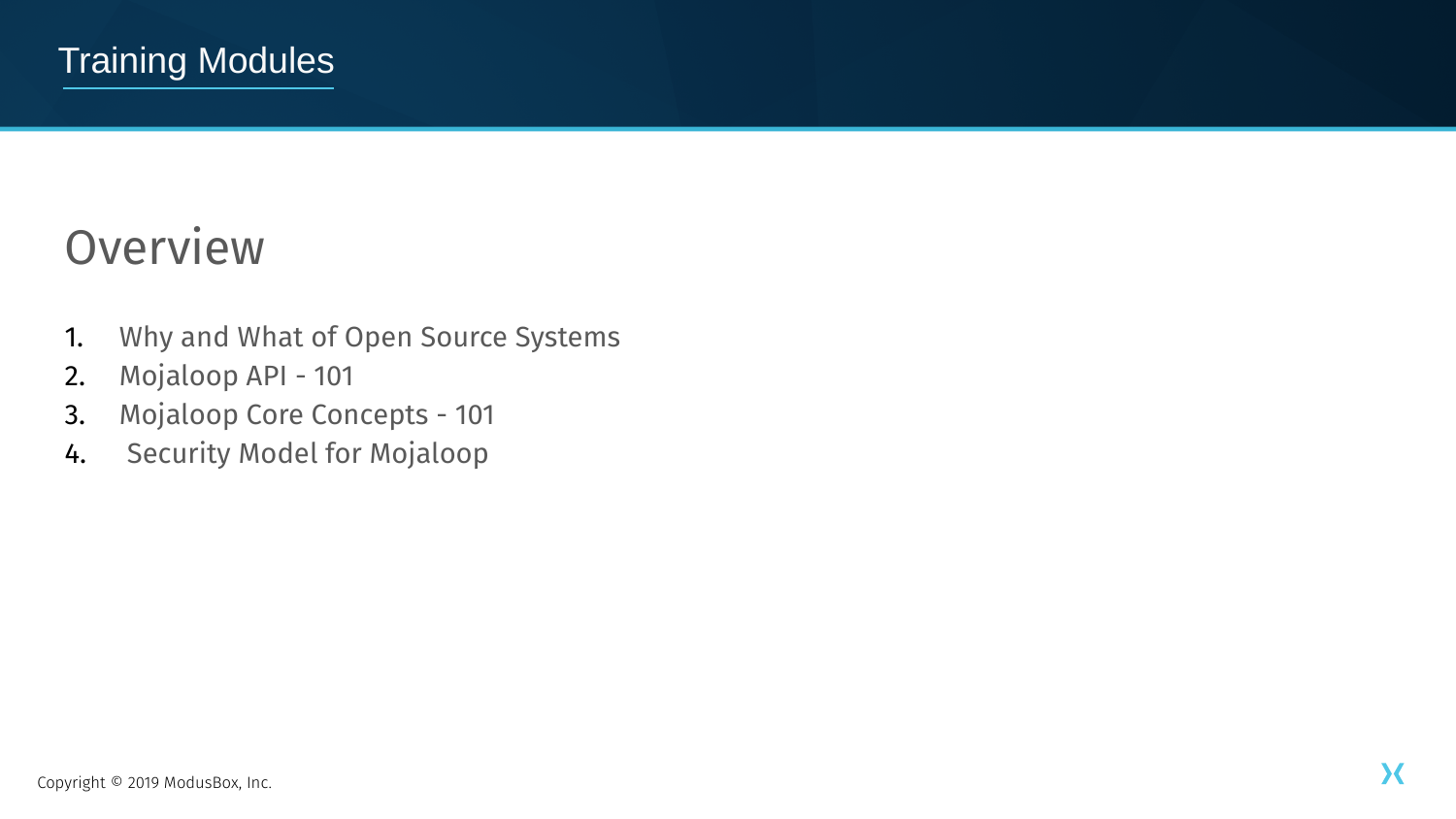

# Training Modules

Overview

Why and What of Open Source Systems
Mojaloop API - 101
Mojaloop Core Concepts - 101
 Security Model for Mojaloop